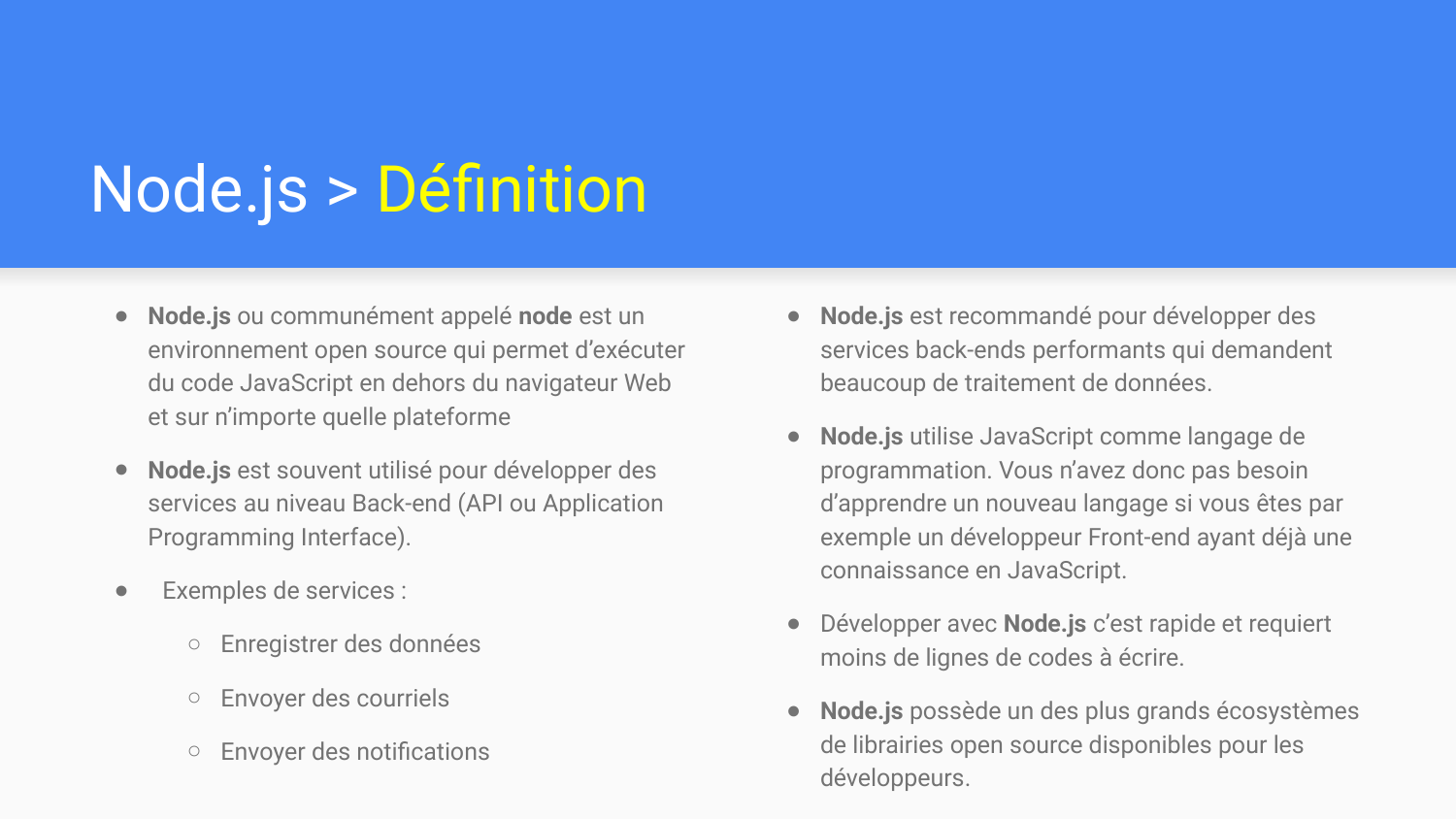

# Node.js > Définition
Node.js est recommandé pour développer des services back-ends performants qui demandent beaucoup de traitement de données.
Node.js utilise JavaScript comme langage de programmation. Vous n’avez donc pas besoin d’apprendre un nouveau langage si vous êtes par exemple un développeur Front-end ayant déjà une connaissance en JavaScript.
Développer avec Node.js c’est rapide et requiert moins de lignes de codes à écrire.
Node.js possède un des plus grands écosystèmes de librairies open source disponibles pour les développeurs.
Node.js ou communément appelé node est un environnement open source qui permet d’exécuter du code JavaScript en dehors du navigateur Web et sur n’importe quelle plateforme
Node.js est souvent utilisé pour développer des services au niveau Back-end (API ou Application Programming Interface).
Exemples de services :
Enregistrer des données
Envoyer des courriels
Envoyer des notifications